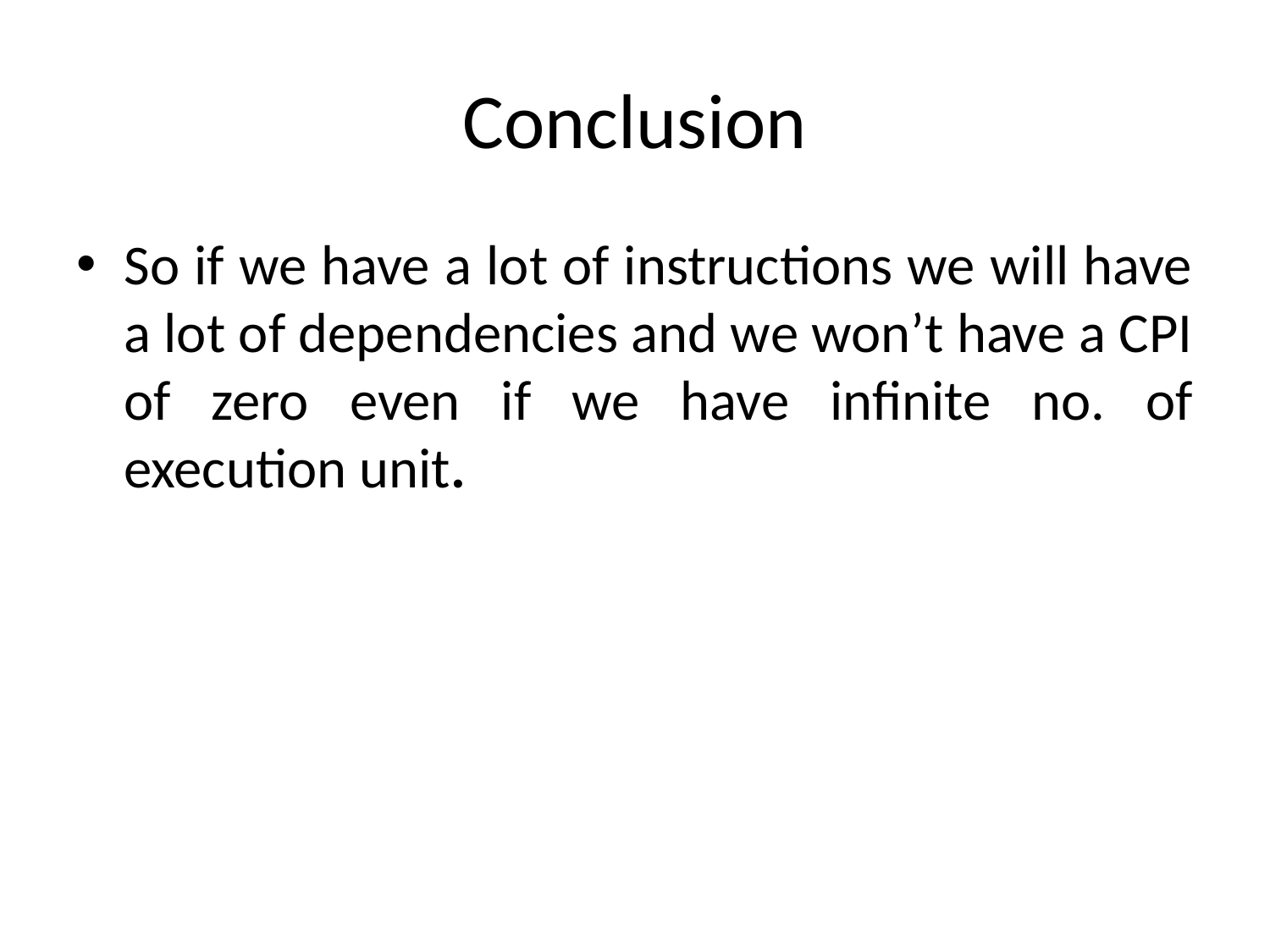

# Conclusion
So if we have a lot of instructions we will have a lot of dependencies and we won’t have a CPI of zero even if we have infinite no. of execution unit.